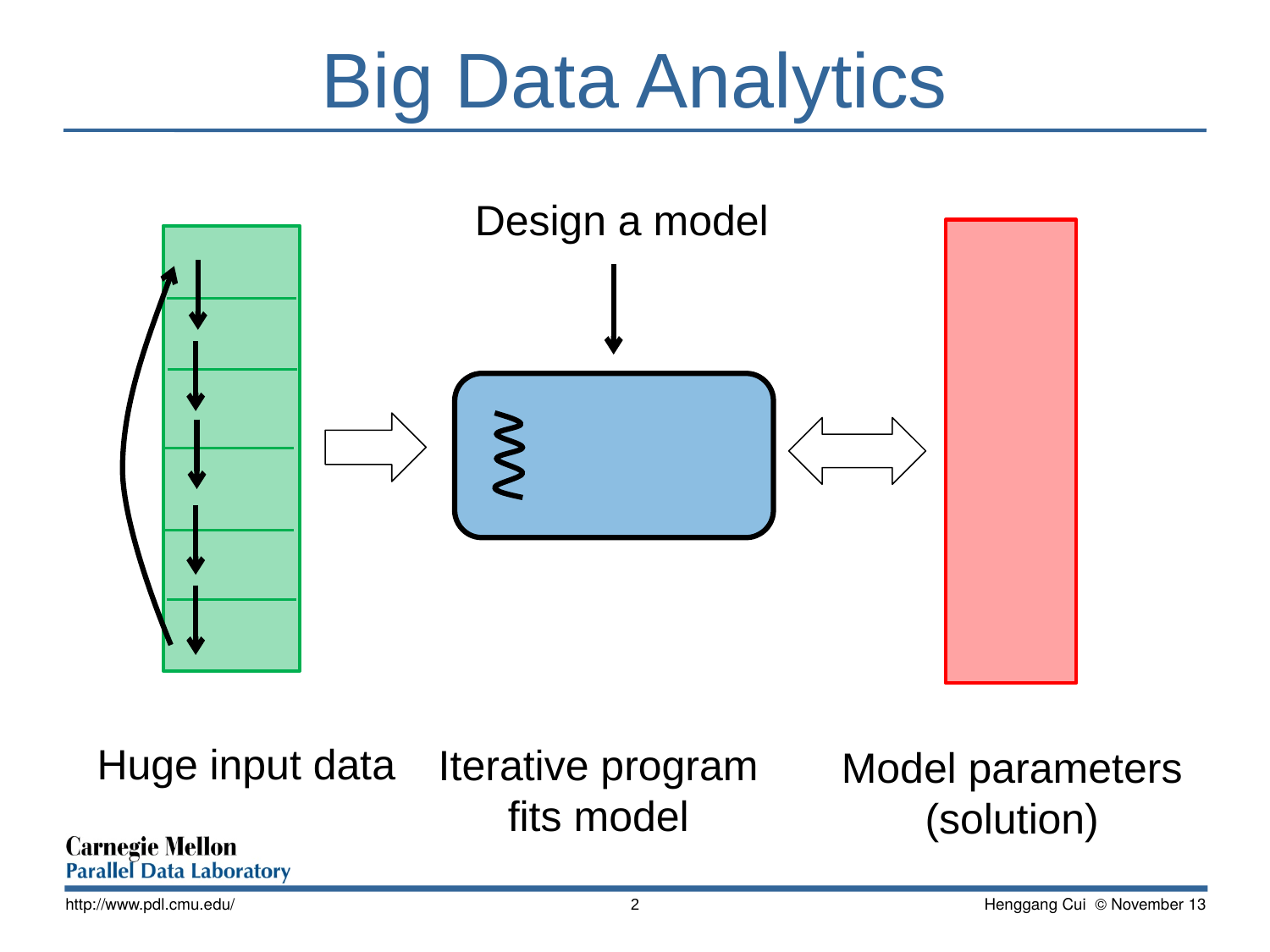

# Big Data Analytics
Design a model

Huge input data
Iterative program
fits model
Model parameters
(solution)
http://www.pdl.cmu.edu/
2
   Henggang Cui  © November 13